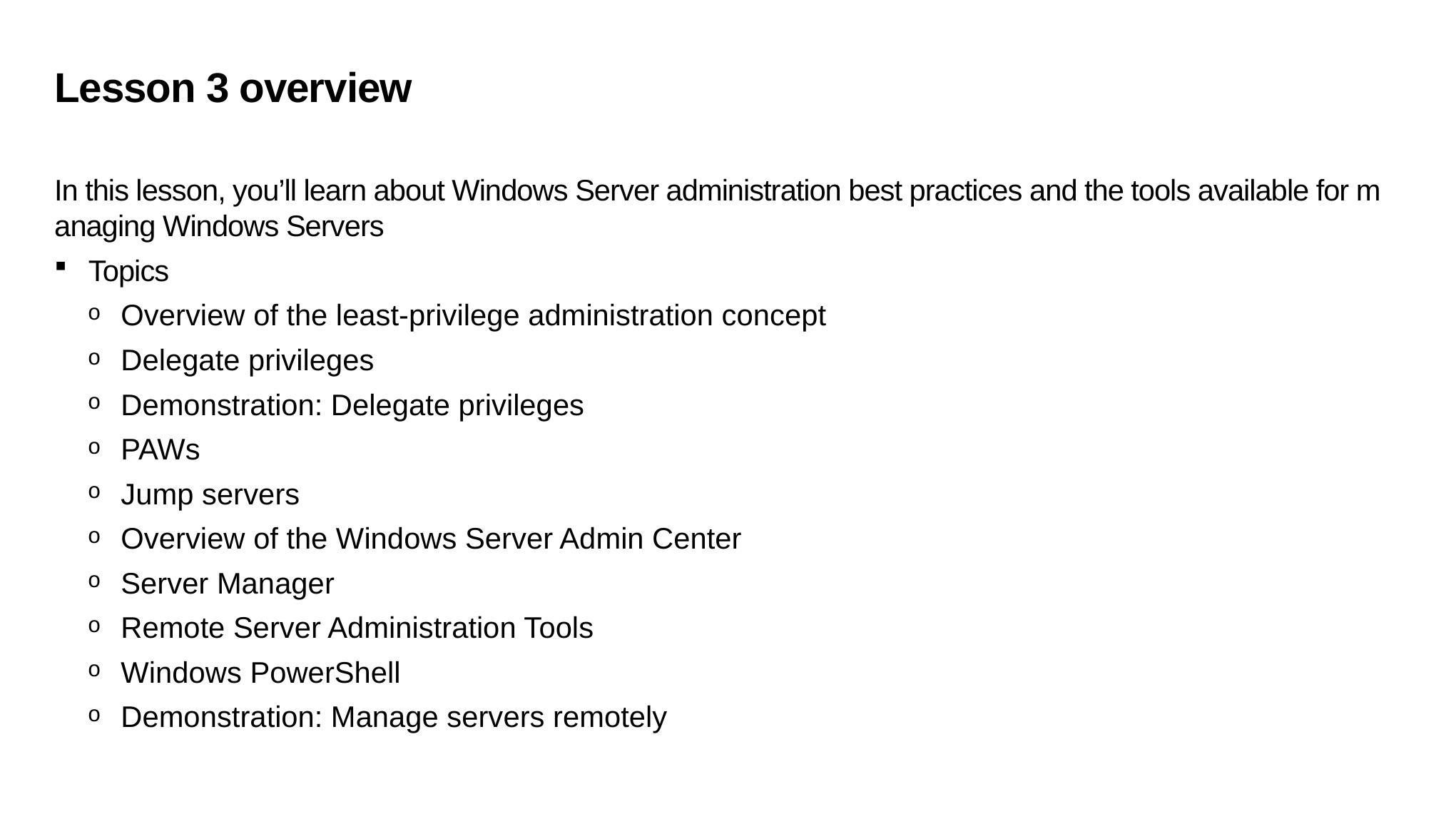

# Lesson 3 overview
In this lesson, you’ll learn about Windows Server administration best practices and the tools available for managing Windows Servers
Topics
Overview of the least-privilege administration concept
Delegate privileges
Demonstration: Delegate privileges
PAWs
Jump servers
Overview of the Windows Server Admin Center
Server Manager
Remote Server Administration Tools
Windows PowerShell
Demonstration: Manage servers remotely